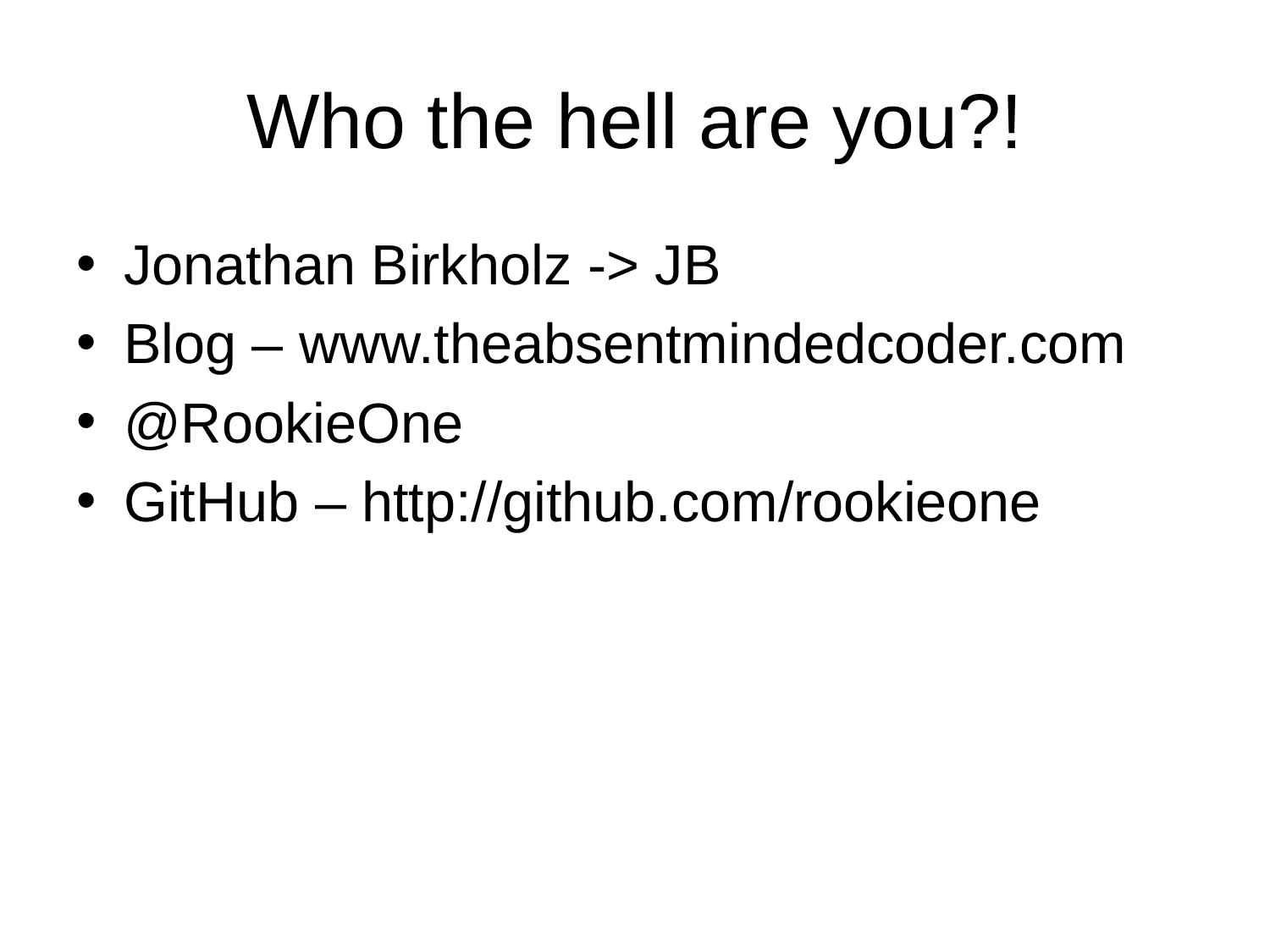

# Who the hell are you?!
Jonathan Birkholz -> JB
Blog – www.theabsentmindedcoder.com
@RookieOne
GitHub – http://github.com/rookieone